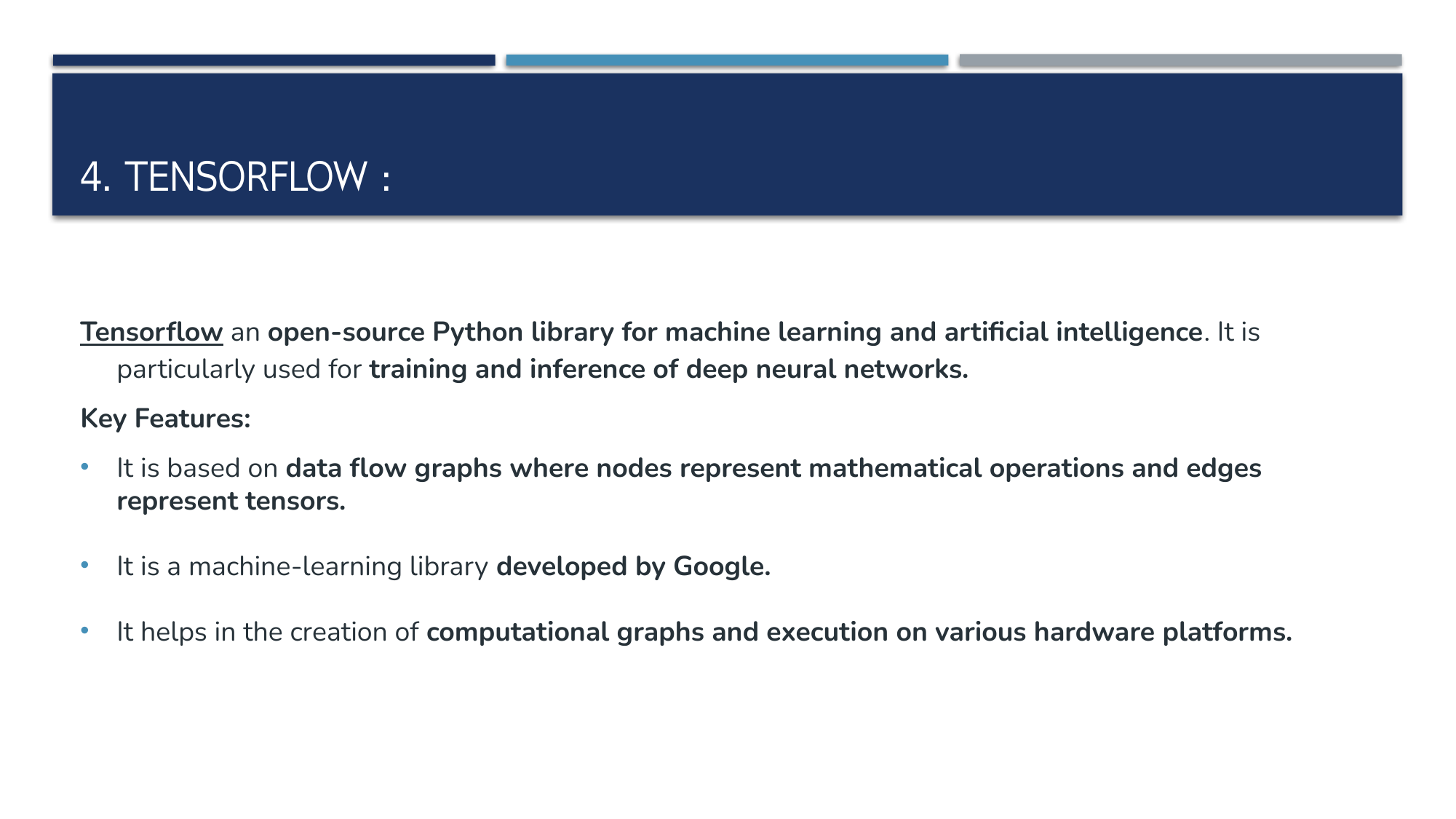

# 4. Tensorflow :
Tensorflow an open-source Python library for machine learning and artificial intelligence. It is particularly used for training and inference of deep neural networks.
Key Features:
It is based on data flow graphs where nodes represent mathematical operations and edges represent tensors.
It is a machine-learning library developed by Google.
It helps in the creation of computational graphs and execution on various hardware platforms.